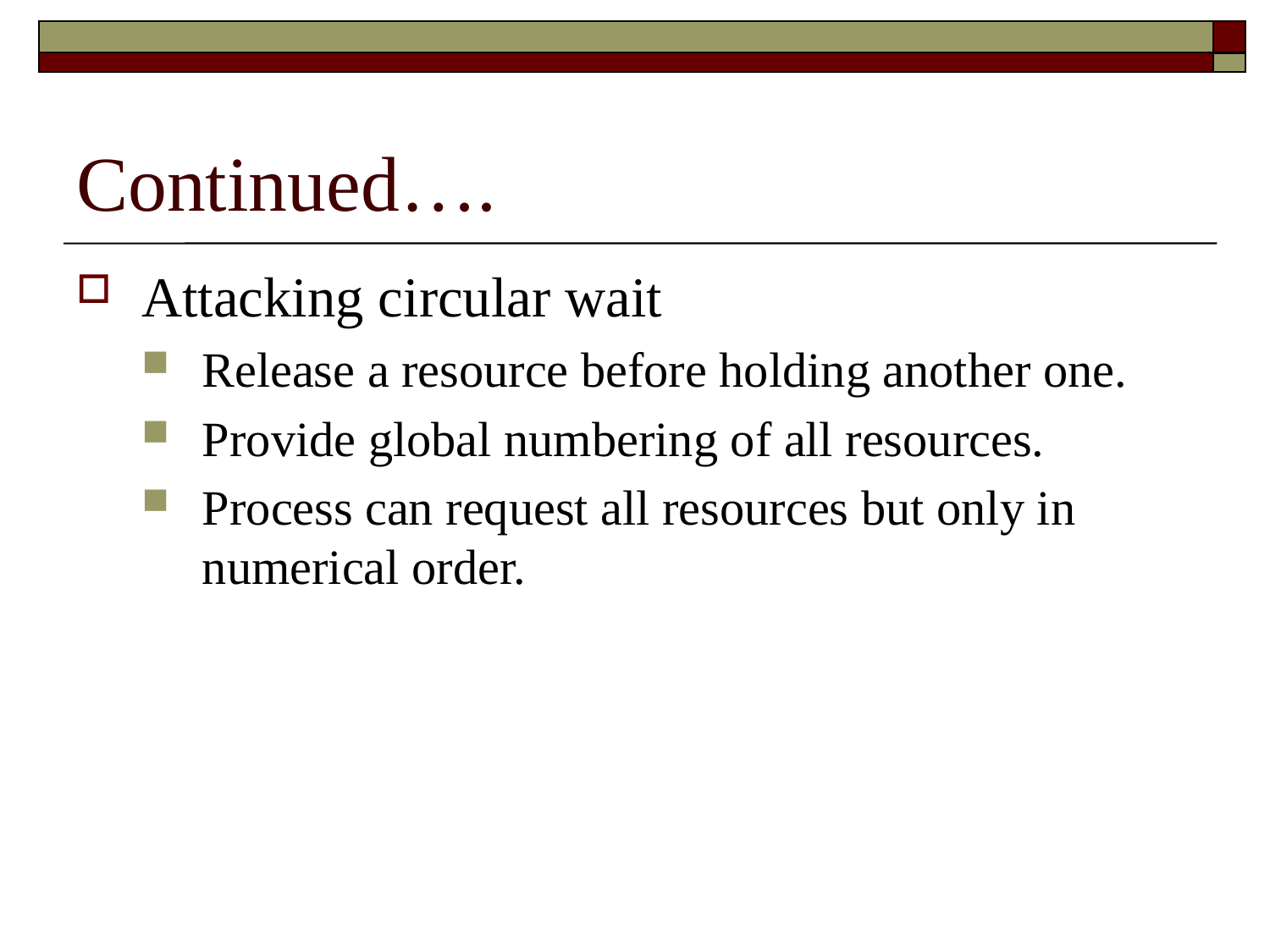

# Continued….
Attacking circular wait
Release a resource before holding another one.
Provide global numbering of all resources.
Process can request all resources but only in numerical order.